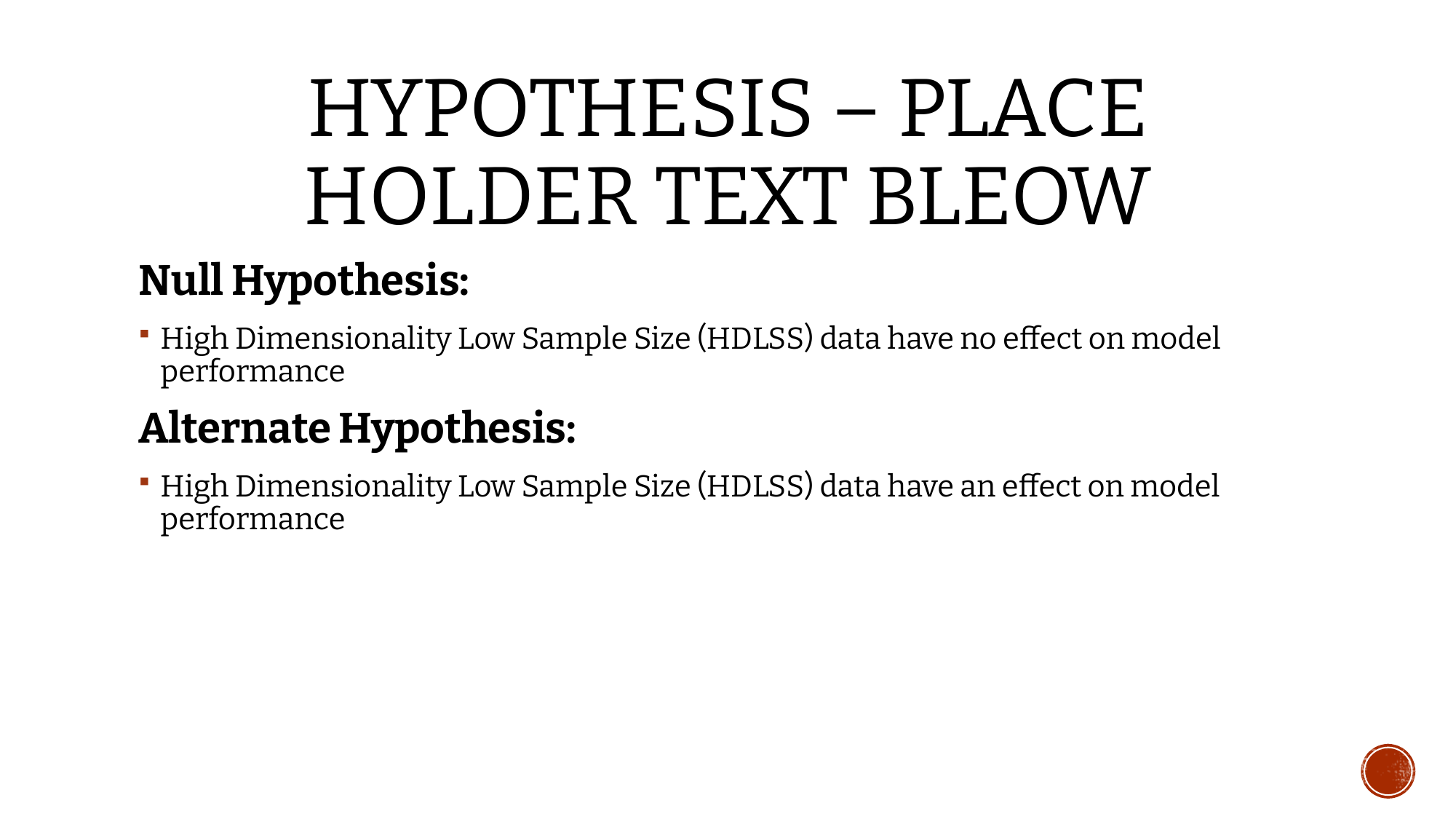

# Hypothesis – place holder text bleow
Null Hypothesis:
High Dimensionality Low Sample Size (HDLSS) data have no effect on model performance
Alternate Hypothesis:
High Dimensionality Low Sample Size (HDLSS) data have an effect on model performance